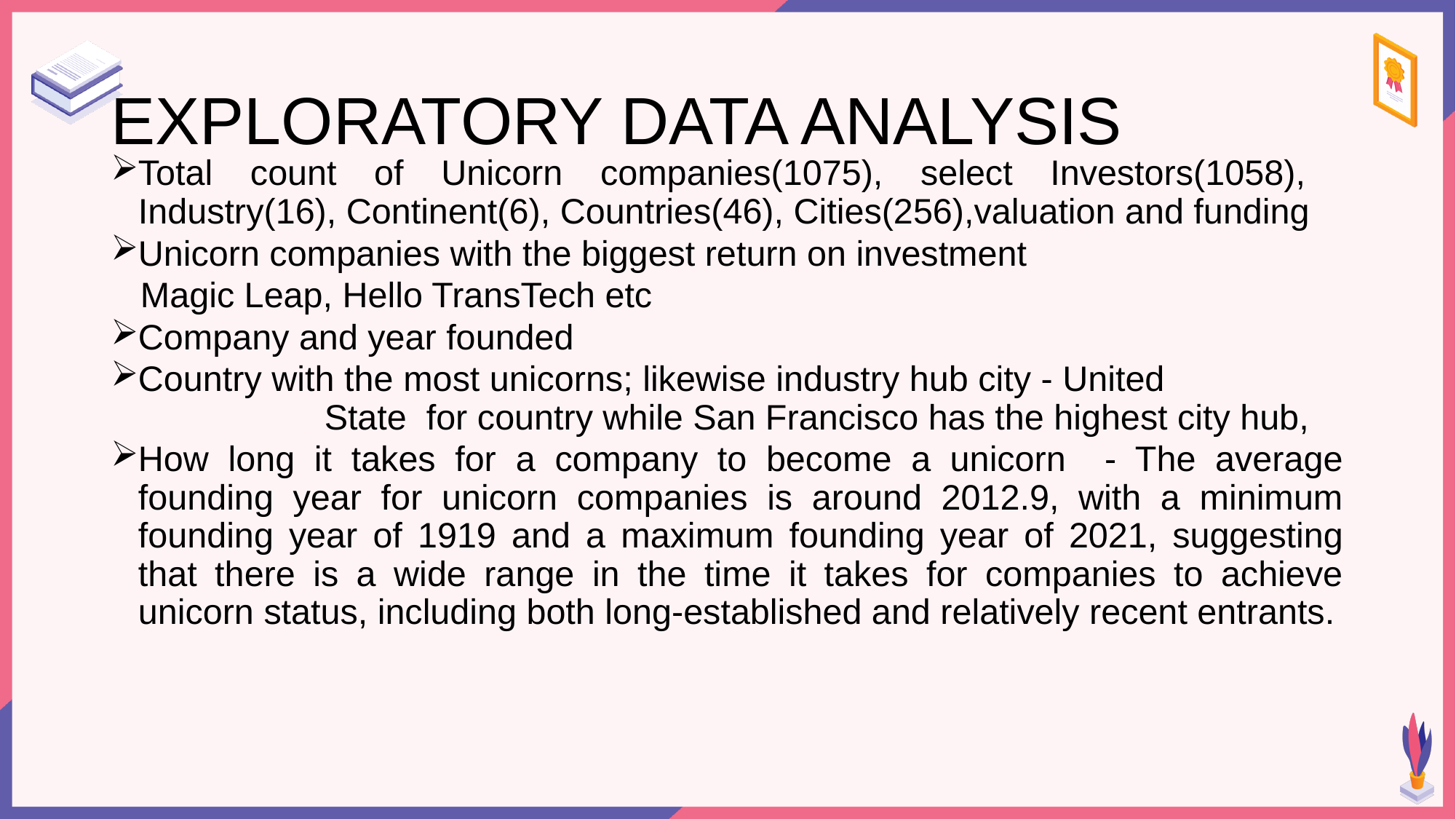

# EXPLORATORY DATA ANALYSIS
Total count of Unicorn companies(1075), select Investors(1058),  Industry(16), Continent(6), Countries(46), Cities(256),valuation and funding
Unicorn companies with the biggest return on investment
   Magic Leap, Hello TransTech etc
Company and year founded
Country with the most unicorns; likewise industry hub city - United                                      State  for country while San Francisco has the highest city hub,
How long it takes for a company to become a unicorn  - The average founding year for unicorn companies is around 2012.9, with a minimum founding year of 1919 and a maximum founding year of 2021, suggesting that there is a wide range in the time it takes for companies to achieve unicorn status, including both long-established and relatively recent entrants.